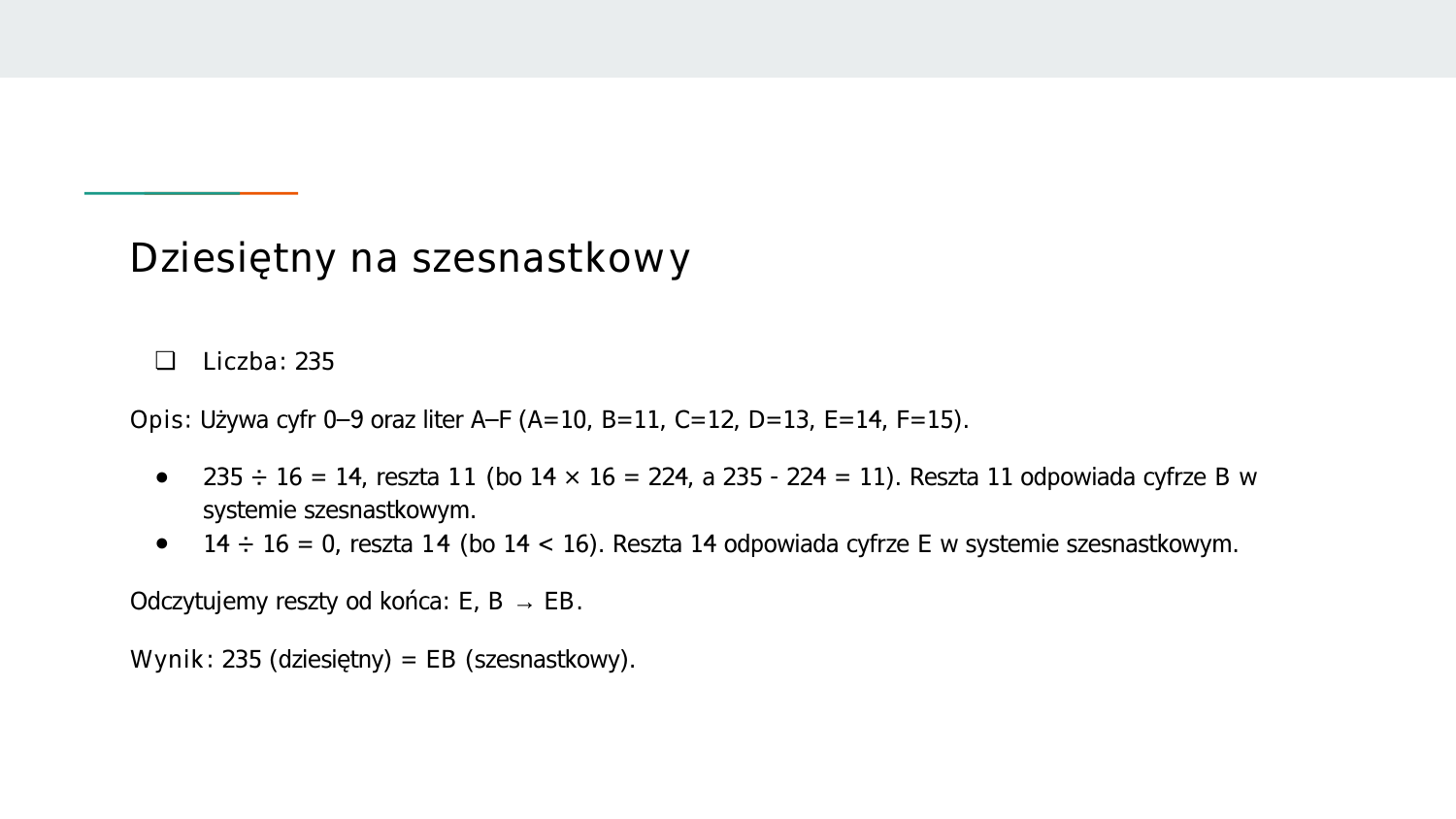

# Dziesiętny na szesnastkowy

Liczba: 235
Opis: Używa cyfr 0–9 oraz liter A–F (A=10, B=11, C=12, D=13, E=14, F=15).
235 ÷ 16 = 14, reszta 11 (bo 14 × 16 = 224, a 235 - 224 = 11). Reszta 11 odpowiada cyfrze B w systemie szesnastkowym.
14 ÷ 16 = 0, reszta 14 (bo 14 < 16). Reszta 14 odpowiada cyfrze E w systemie szesnastkowym.
Odczytujemy reszty od końca: E, B → EB.
Wynik: 235 (dziesiętny) = EB (szesnastkowy).